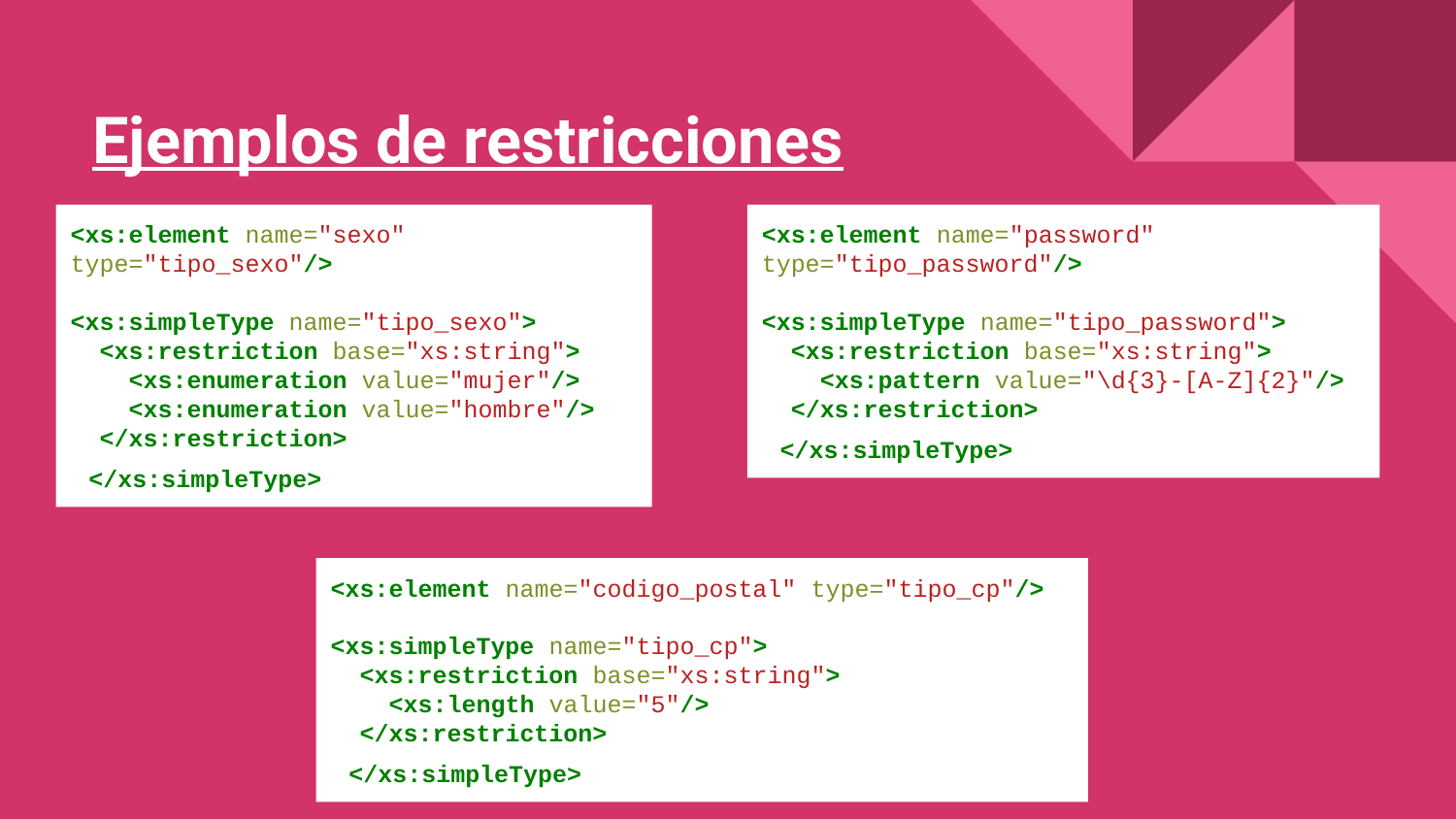

# Ejemplos de restricciones
<xs:element name="sexo" type="tipo_sexo"/>

<xs:simpleType name="tipo_sexo">
  <xs:restriction base="xs:string">
    <xs:enumeration value="mujer"/>
    <xs:enumeration value="hombre"/>
  </xs:restriction>
</xs:simpleType>
<xs:element name="password" type="tipo_password"/>

<xs:simpleType name="tipo_password">
  <xs:restriction base="xs:string">
    <xs:pattern value="\d{3}-[A-Z]{2}"/>
  </xs:restriction>
</xs:simpleType>
<xs:element name="codigo_postal" type="tipo_cp"/>

<xs:simpleType name="tipo_cp">
  <xs:restriction base="xs:string">
    <xs:length value="5"/>
  </xs:restriction>
</xs:simpleType>